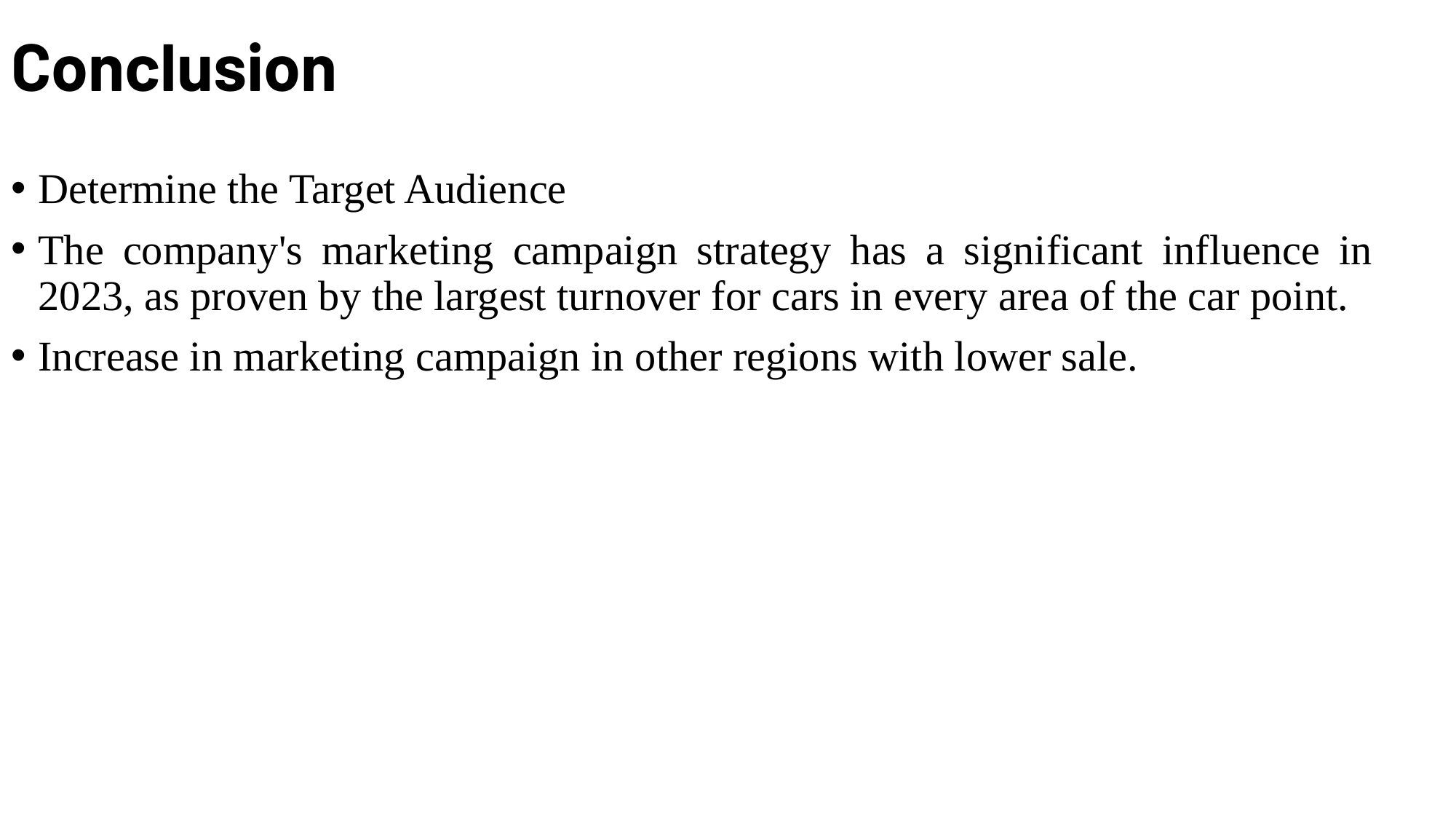

# Conclusion
.
Determine the Target Audience
The company's marketing campaign strategy has a significant influence in 2023, as proven by the largest turnover for cars in every area of the car point.
Increase in marketing campaign in other regions with lower sale.